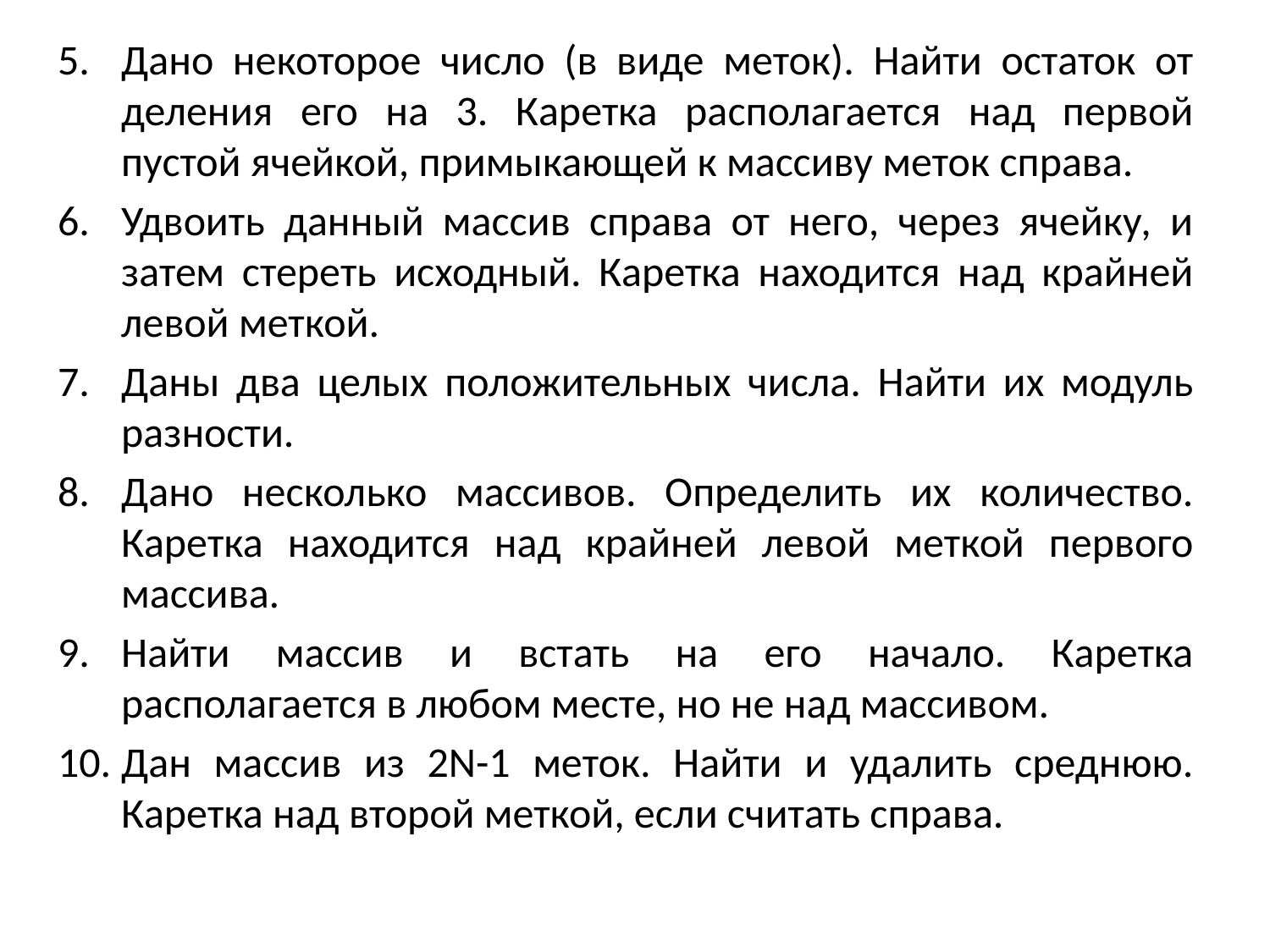

Дано некоторое число (в виде меток). Найти остаток от деления его на 3. Каретка располагается над первой пустой ячейкой, примыкающей к массиву меток справа.
Удвоить данный массив справа от него, через ячейку, и затем стереть исходный. Каретка находится над крайней левой меткой.
Даны два целых положительных числа. Найти их модуль разности.
Дано несколько массивов. Определить их количество. Каретка находится над крайней левой меткой первого массива.
Найти массив и встать на его начало. Каретка располагается в любом месте, но не над массивом.
Дан массив из 2N-1 меток. Найти и удалить среднюю. Каретка над второй меткой, если считать справа.